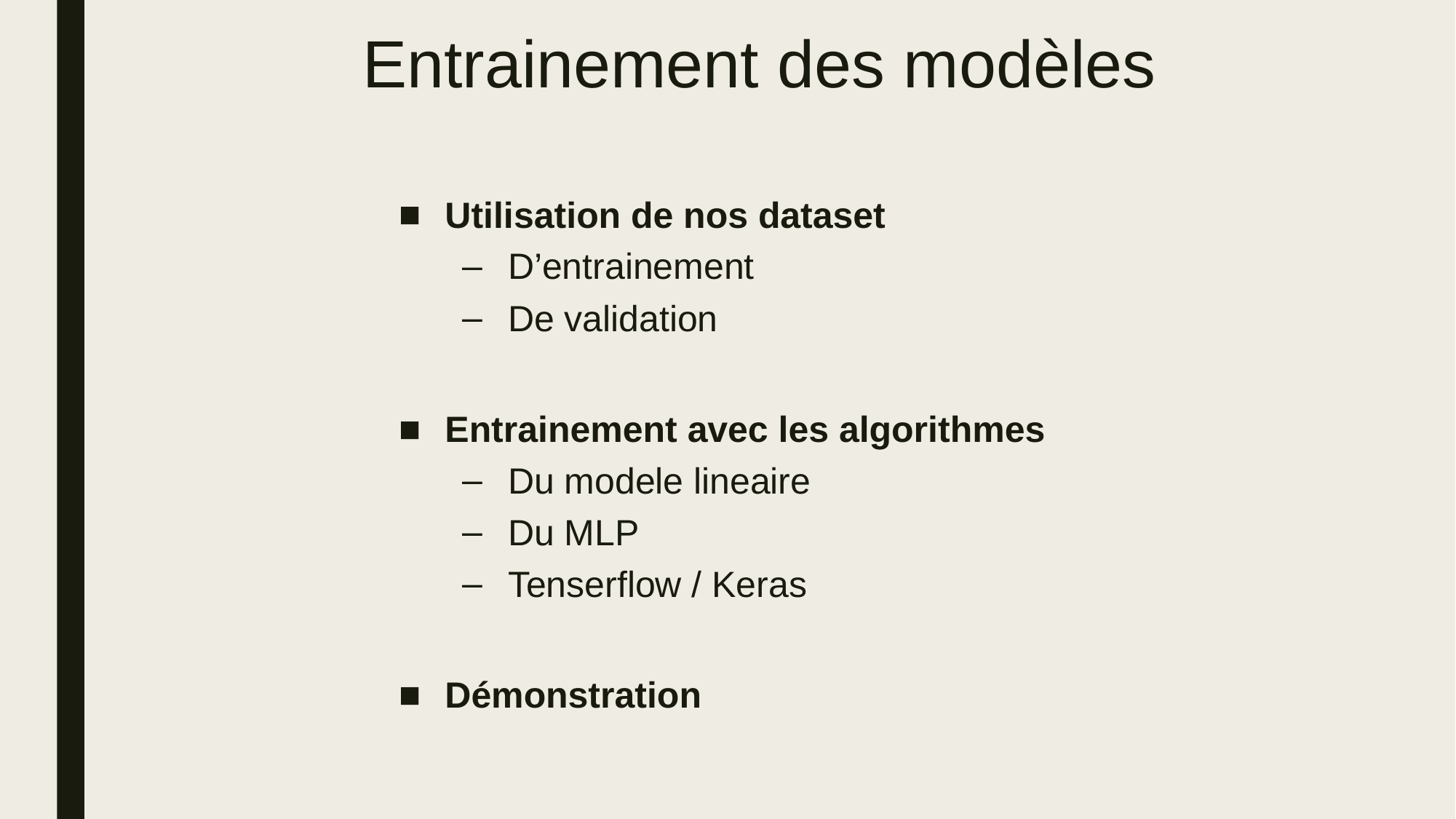

# Entrainement des modèles

Utilisation de nos dataset
D’entrainement
De validation

Entrainement avec les algorithmes
Du modele lineaire
Du MLP
Tenserflow / Keras

Démonstration